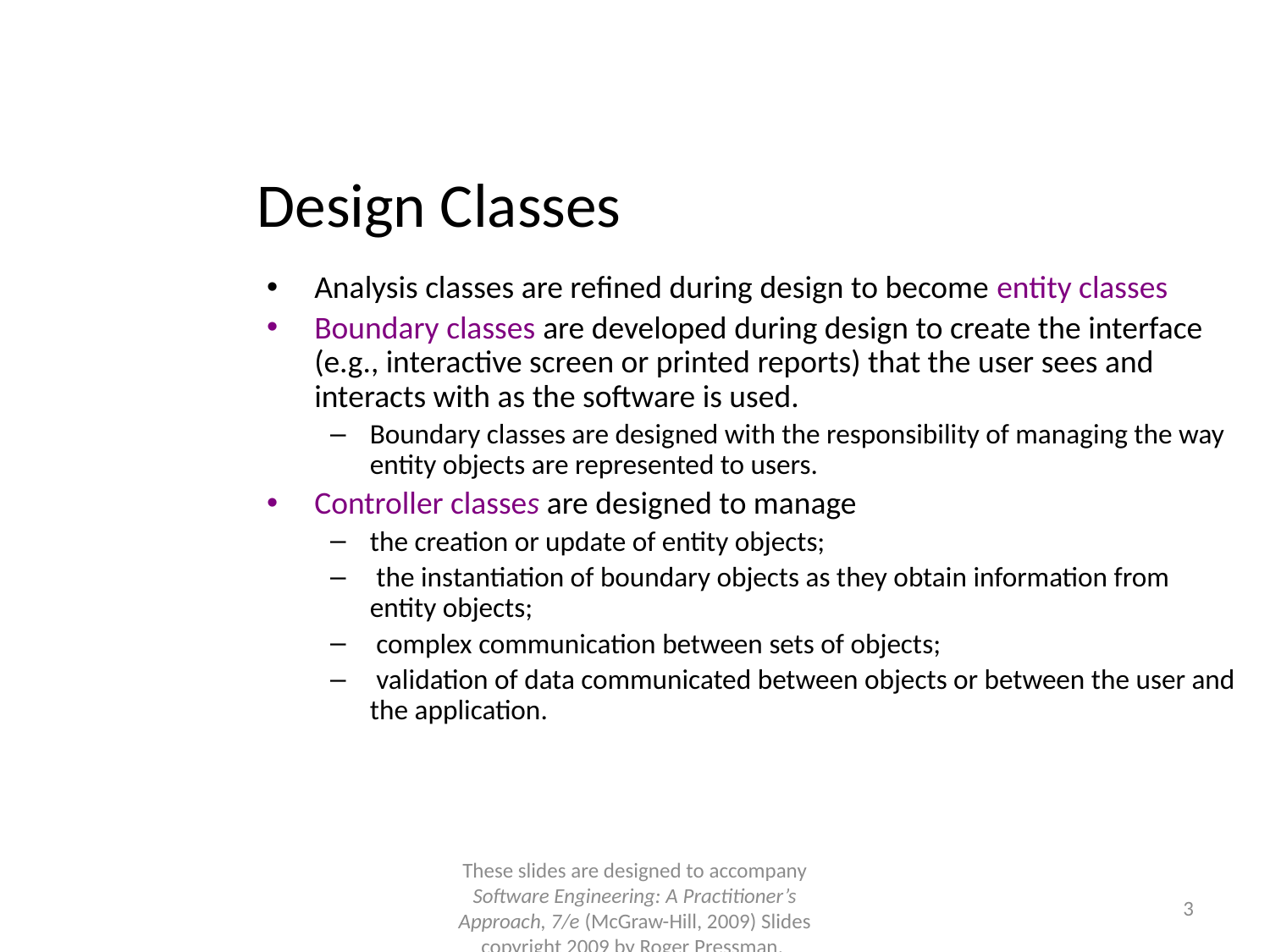

# Design Classes
Analysis classes are refined during design to become entity classes
Boundary classes are developed during design to create the interface (e.g., interactive screen or printed reports) that the user sees and interacts with as the software is used.
Boundary classes are designed with the responsibility of managing the way entity objects are represented to users.
Controller classes are designed to manage
the creation or update of entity objects;
 the instantiation of boundary objects as they obtain information from entity objects;
 complex communication between sets of objects;
 validation of data communicated between objects or between the user and the application.
These slides are designed to accompany Software Engineering: A Practitioner’s Approach, 7/e (McGraw-Hill, 2009) Slides copyright 2009 by Roger Pressman.
3